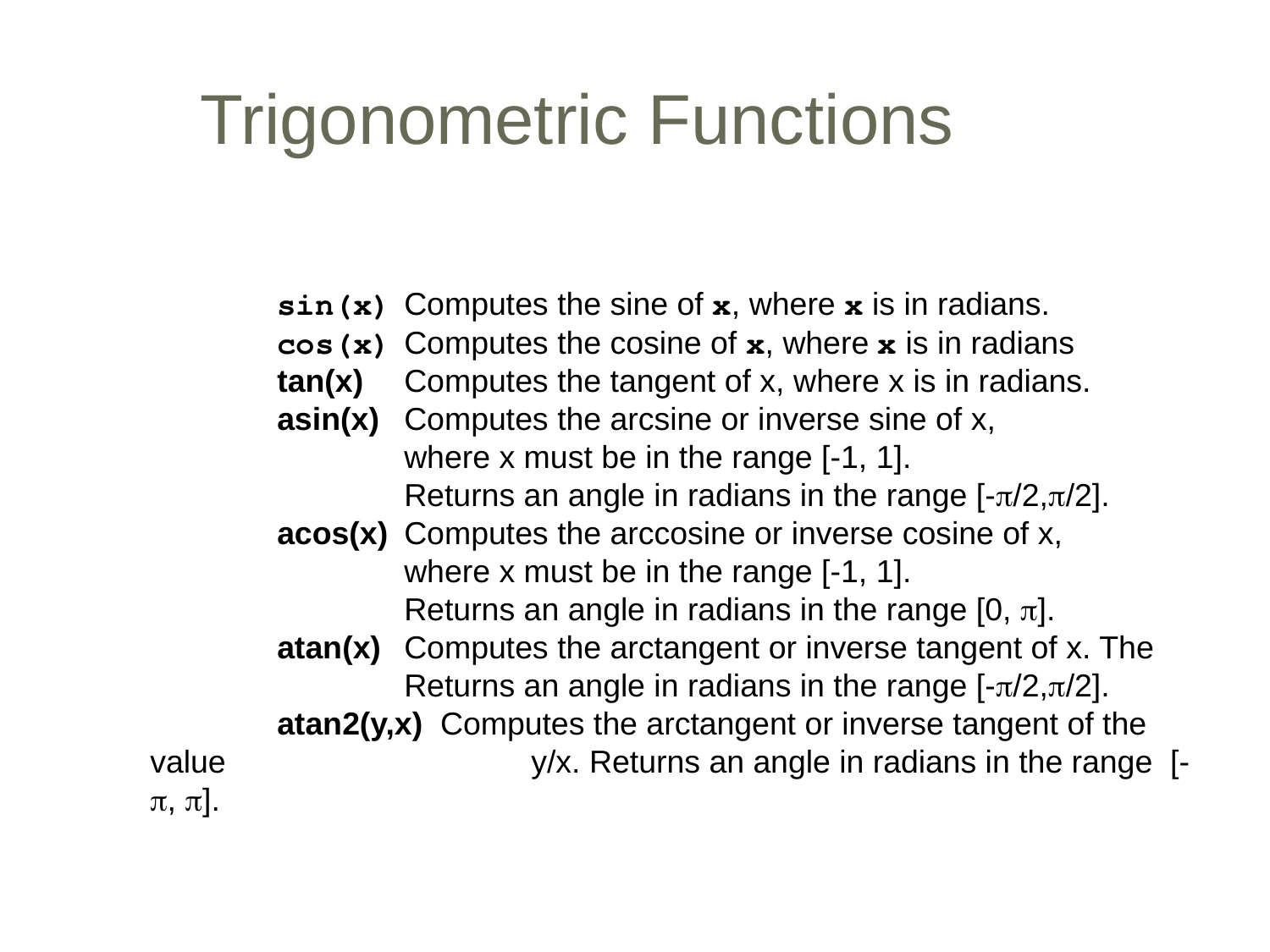

# Trigonometric Functions
28
	sin(x)	Computes the sine of x, where x is in radians.
	cos(x)	Computes the cosine of x, where x is in radians
	tan(x)	Computes the tangent of x, where x is in radians.
	asin(x)	Computes the arcsine or inverse sine of x,
		where x must be in the range [-1, 1].
		Returns an angle in radians in the range [-π/2,π/2].
	acos(x)	Computes the arccosine or inverse cosine of x,
		where x must be in the range [-1, 1].
		Returns an angle in radians in the range [0, π].
	atan(x)	Computes the arctangent or inverse tangent of x. The 			Returns an angle in radians in the range [-π/2,π/2].
	atan2(y,x)  Computes the arctangent or inverse tangent of the value 			y/x. Returns an angle in radians in the range  [-π, π].